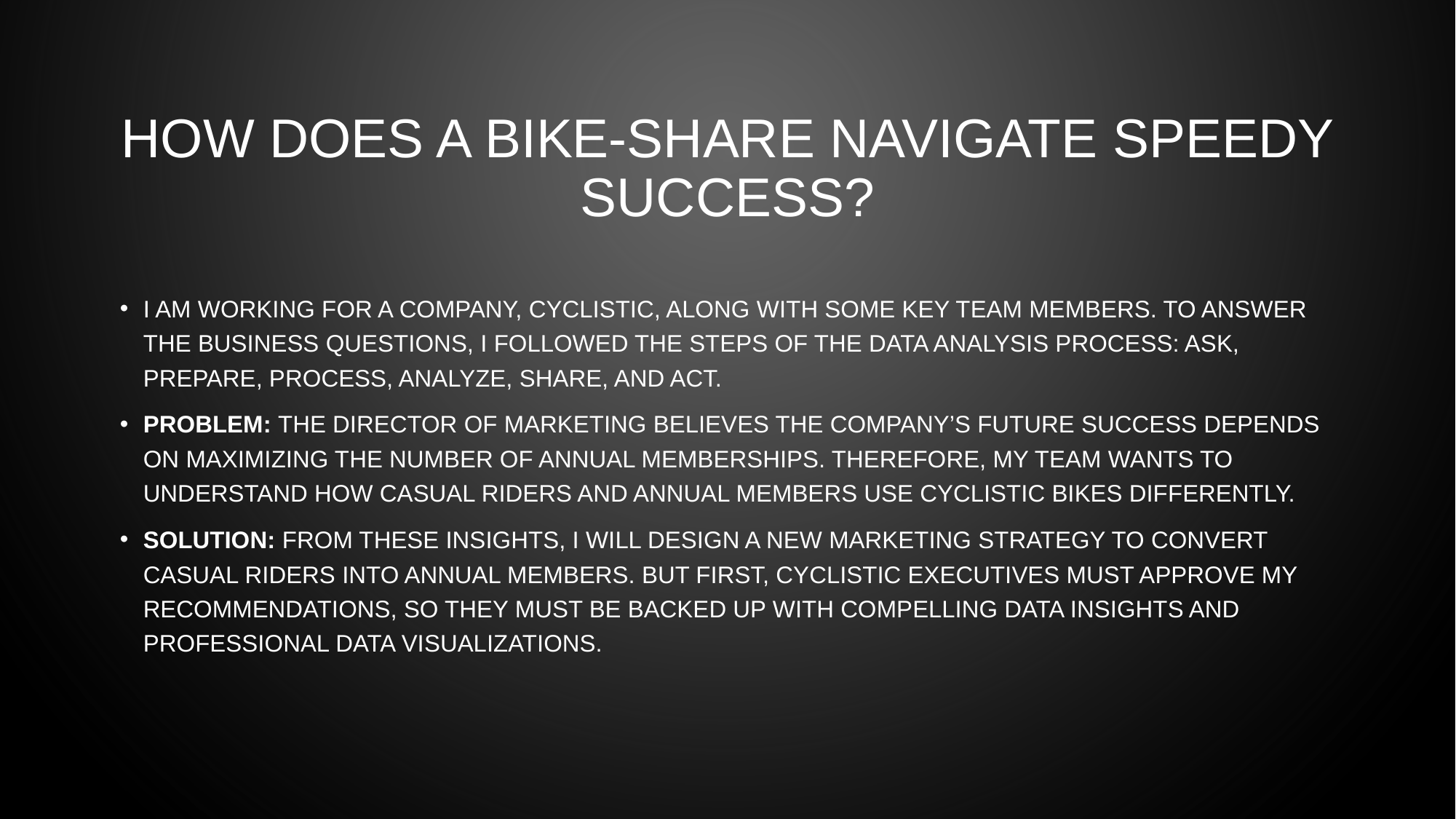

# How does a bike-share navigate speedy success?
I am working for a company, Cyclistic, along with some key team members. To answer the business questions, I followed the steps of the data analysis process: Ask, Prepare, Process, Analyze, Share, and Act.
Problem: The director of marketing believes the company’s future success depends on maximizing the number of annual memberships. Therefore, my team wants to understand how casual riders and annual members use Cyclistic bikes differently.
Solution: From these insights, I will design a new marketing strategy to convert casual riders into annual members. But first, Cyclistic executives must approve my recommendations, so they must be backed up with compelling data insights and professional data visualizations.